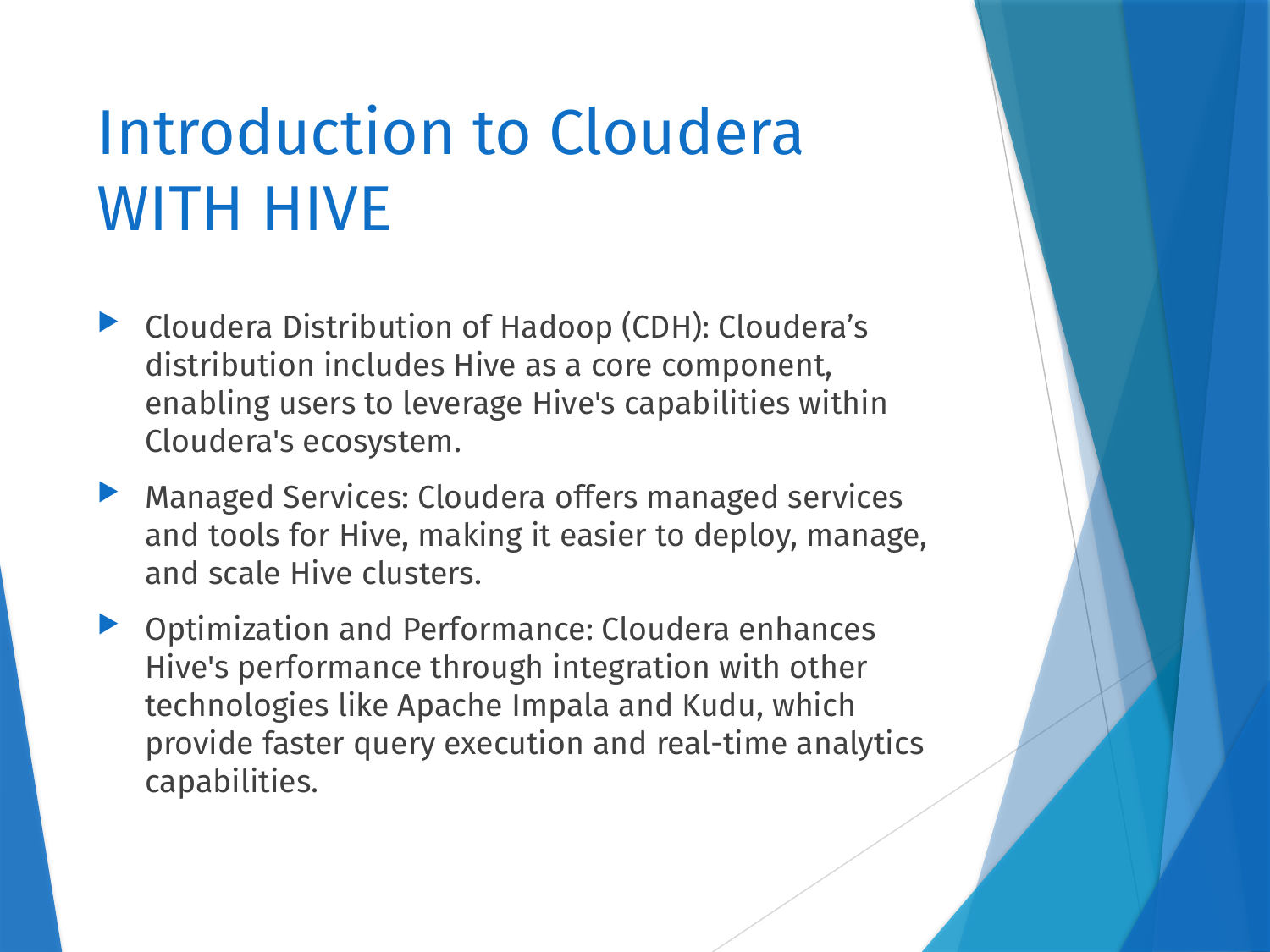

# Introduction to Cloudera WITH HIVE
Cloudera Distribution of Hadoop (CDH): Cloudera’s distribution includes Hive as a core component, enabling users to leverage Hive's capabilities within Cloudera's ecosystem.
Managed Services: Cloudera offers managed services and tools for Hive, making it easier to deploy, manage, and scale Hive clusters.
Optimization and Performance: Cloudera enhances Hive's performance through integration with other technologies like Apache Impala and Kudu, which provide faster query execution and real-time analytics capabilities.